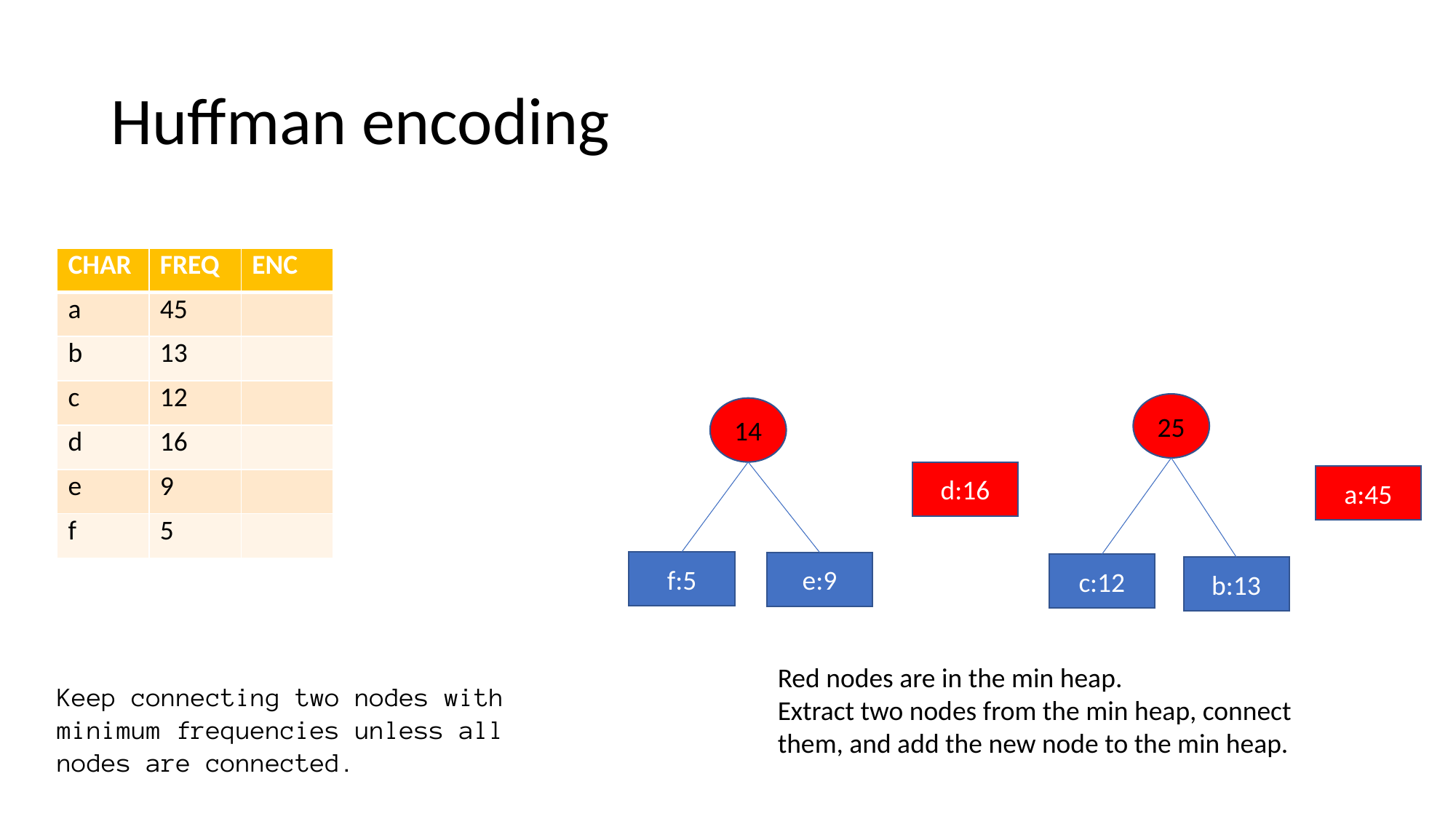

# Huffman encoding
| CHAR | FREQ | ENC |
| --- | --- | --- |
| a | 45 |  |
| b | 13 |  |
| c | 12 |  |
| d | 16 |  |
| e | 9 |  |
| f | 5 |  |
25
14
d:16
a:45
f:5
e:9
c:12
b:13
Red nodes are in the min heap.
Extract two nodes from the min heap, connect them, and add the new node to the min heap.
Keep connecting two nodes with minimum frequencies unless all nodes are connected.